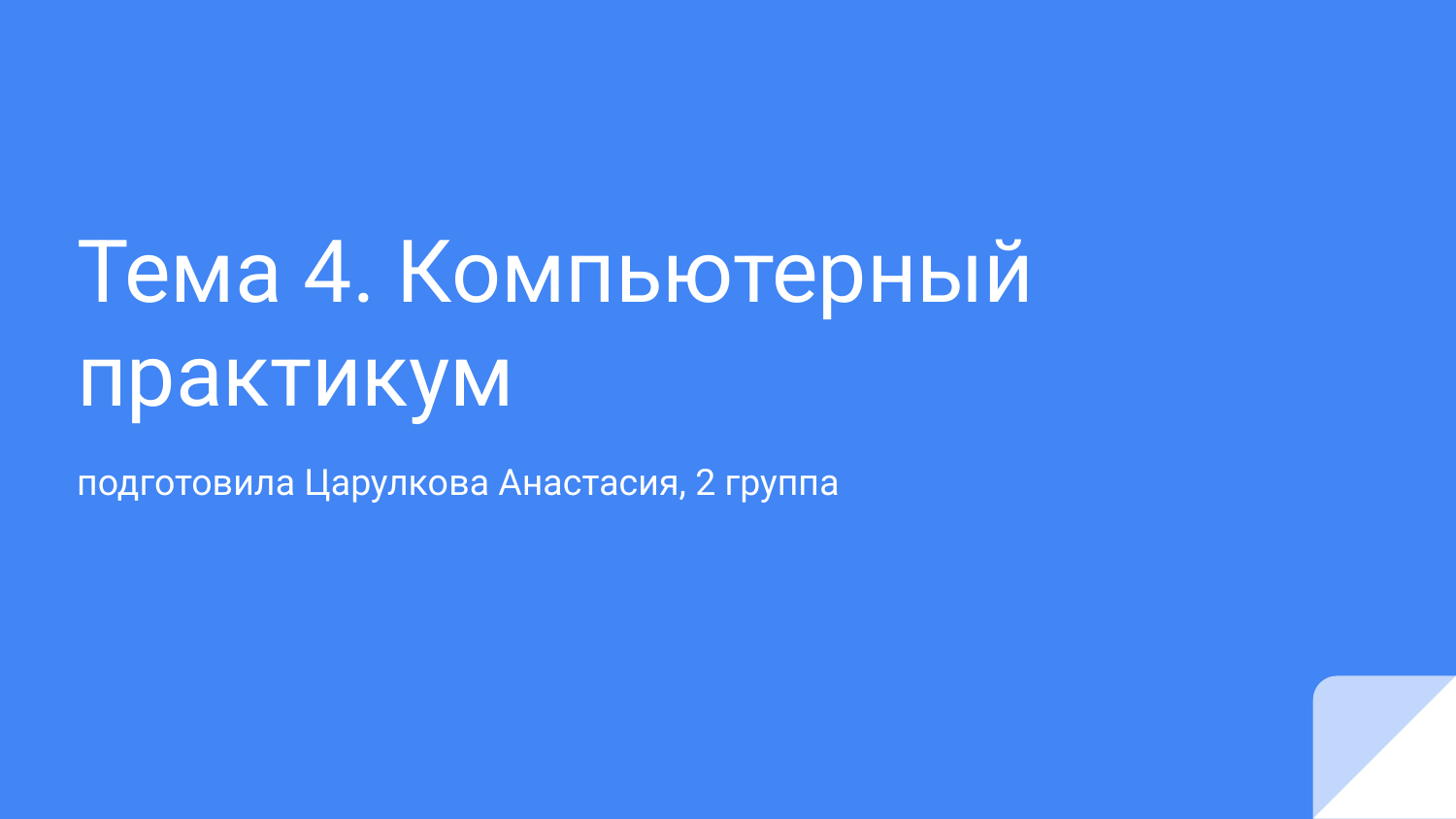

# Тема 4. Компьютерный практикум
подготовила Царулкова Анастасия, 2 группа